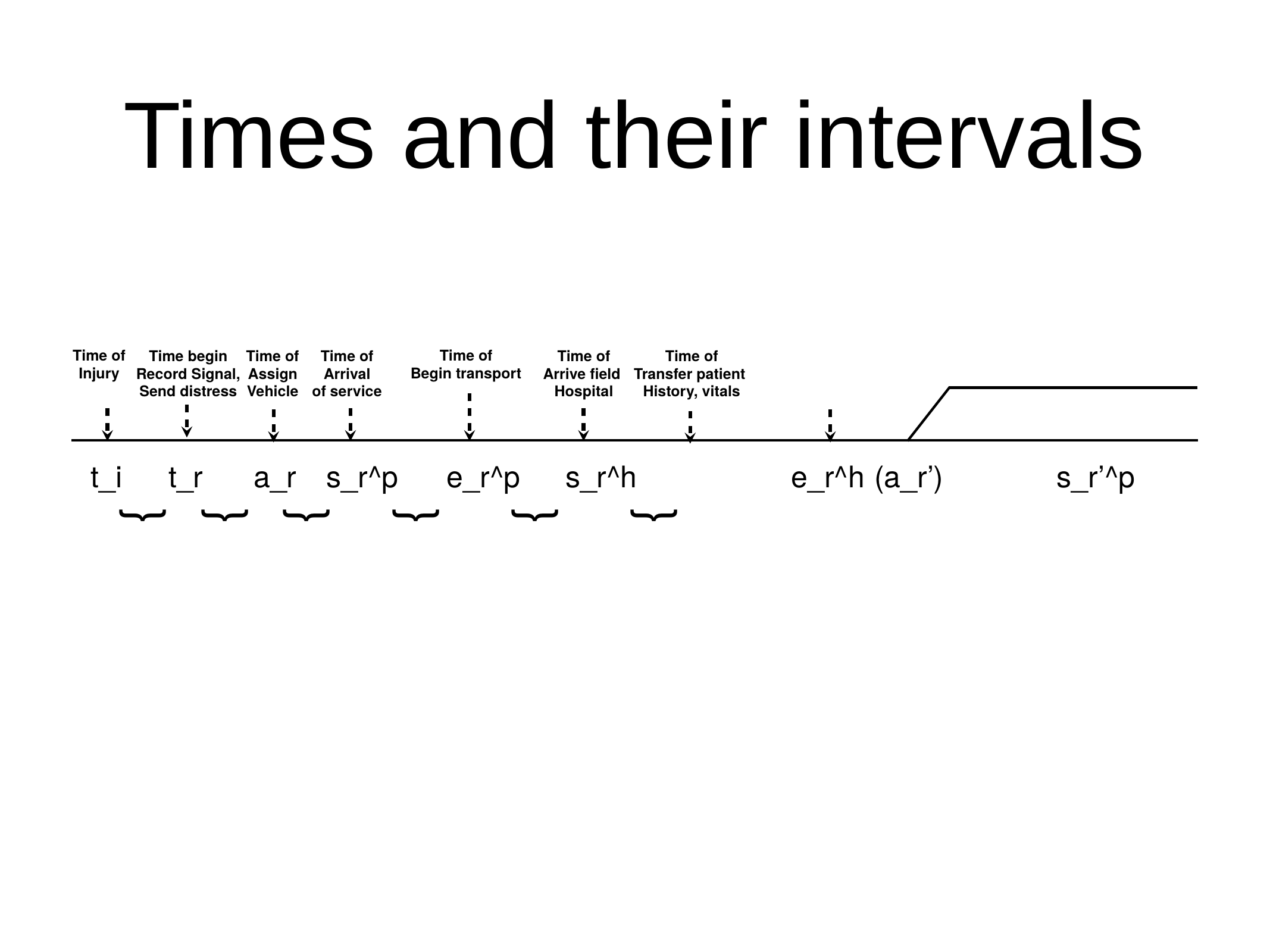

# Times and their intervals
Time of
Injury
Time begin
Record Signal,
Send distress
Time of
Assign
Vehicle
Time of
Arrival
of service
Time of
Begin transport
Time of
Arrive field
Hospital
Time of
Transfer patient
History, vitals

t_i
t_r
a_r
s_r^p
e_r^p
s_r^h
e_r^h
(a_r’)
s_r’^p
}
}
}
}
}
}